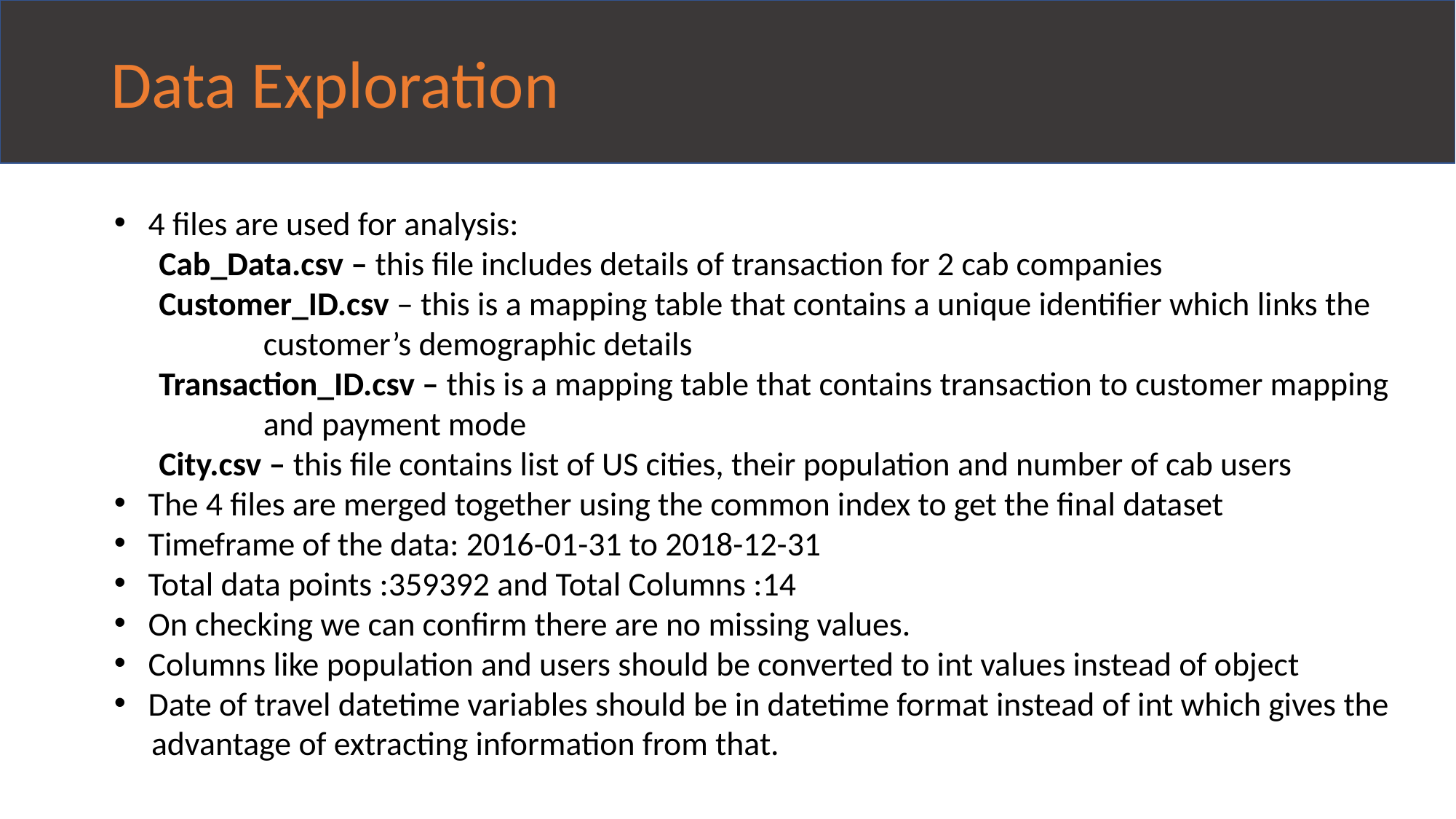

# Data Exploration

4 files are used for analysis:
      Cab_Data.csv – this file includes details of transaction for 2 cab companies
      Customer_ID.csv – this is a mapping table that contains a unique identifier which links the
                    customer’s demographic details
      Transaction_ID.csv – this is a mapping table that contains transaction to customer mapping
                    and payment mode
      City.csv – this file contains list of US cities, their population and number of cab users
The 4 files are merged together using the common index to get the final dataset
Timeframe of the data: 2016-01-31 to 2018-12-31
Total data points :359392 and Total Columns :14
On checking we can confirm there are no missing values.
Columns like population and users should be converted to int values instead of object
Date of travel datetime variables should be in datetime format instead of int which gives the
     advantage of extracting information from that.